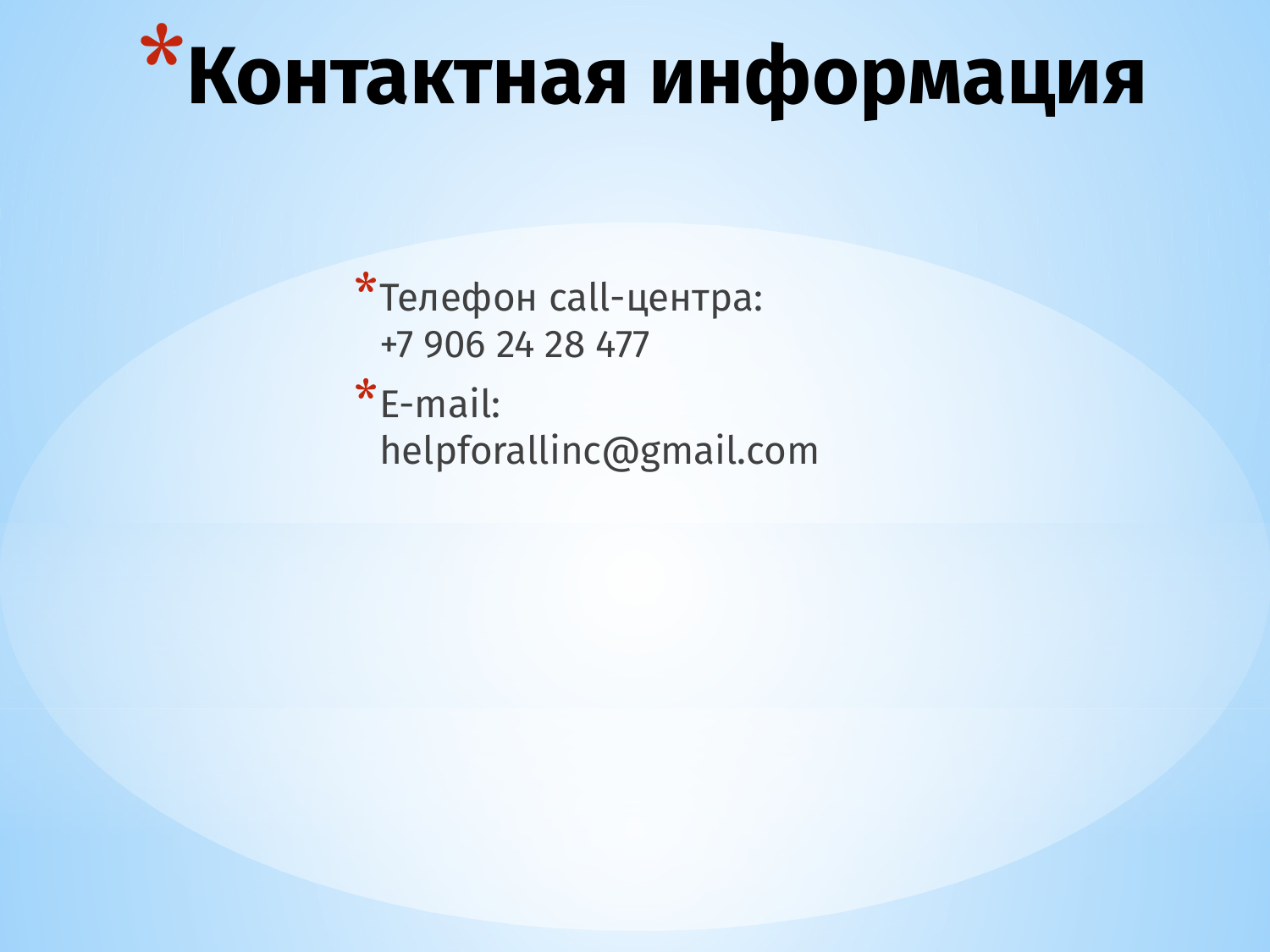

# Контактная информация
Телефон call-центра:
+7 906 24 28 477
E-mail:
helpforallinc@gmail.com